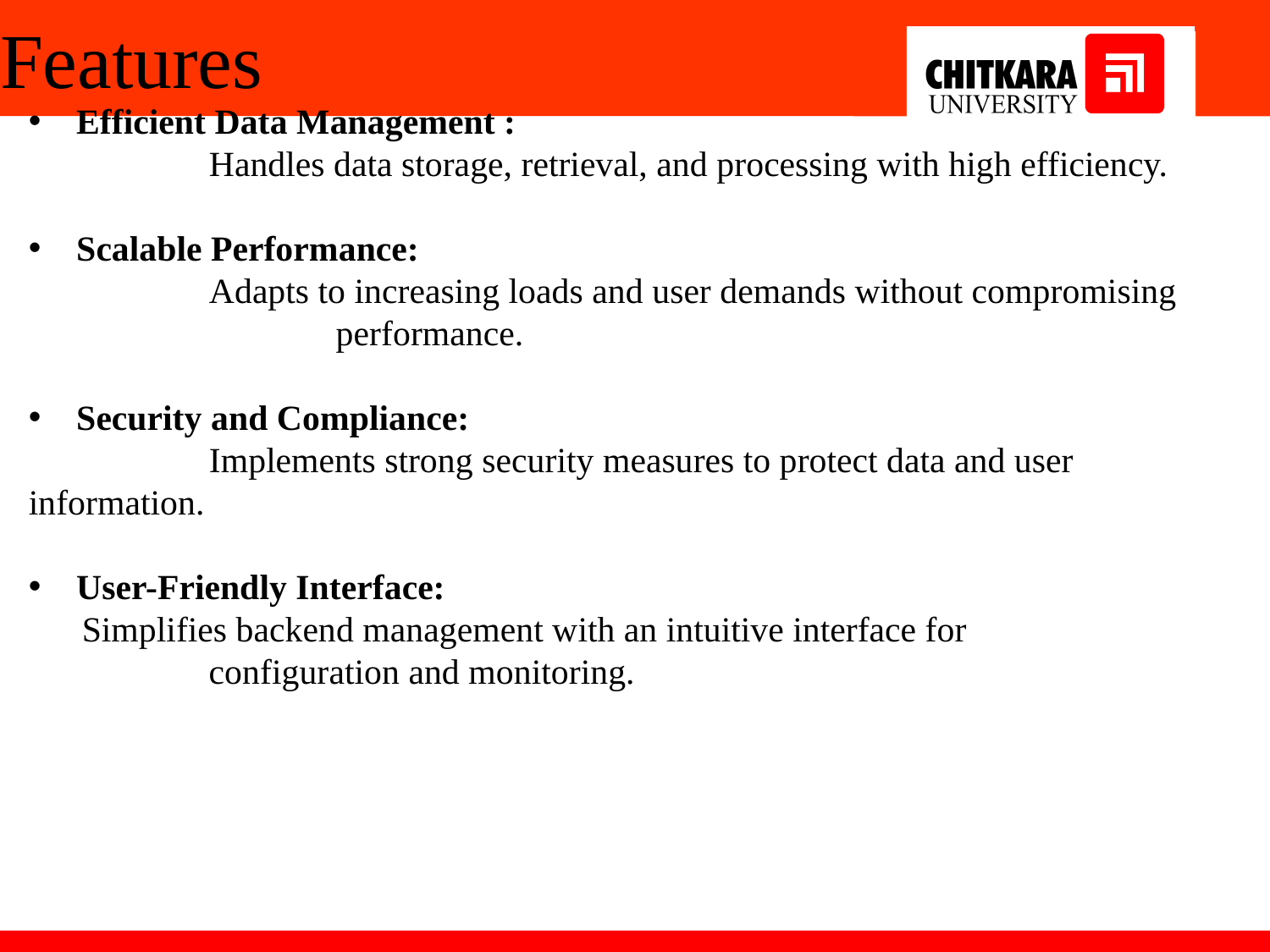

# Features
Efficient Data Management :
	      Handles data storage, retrieval, and processing with high efficiency.

Scalable Performance:
	      Adapts to increasing loads and user demands without compromising             		      performance.

Security and Compliance:
	      Implements strong security measures to protect data and user information.

User-Friendly Interface:
      Simplifies backend management with an intuitive interface for 			      configuration and monitoring.